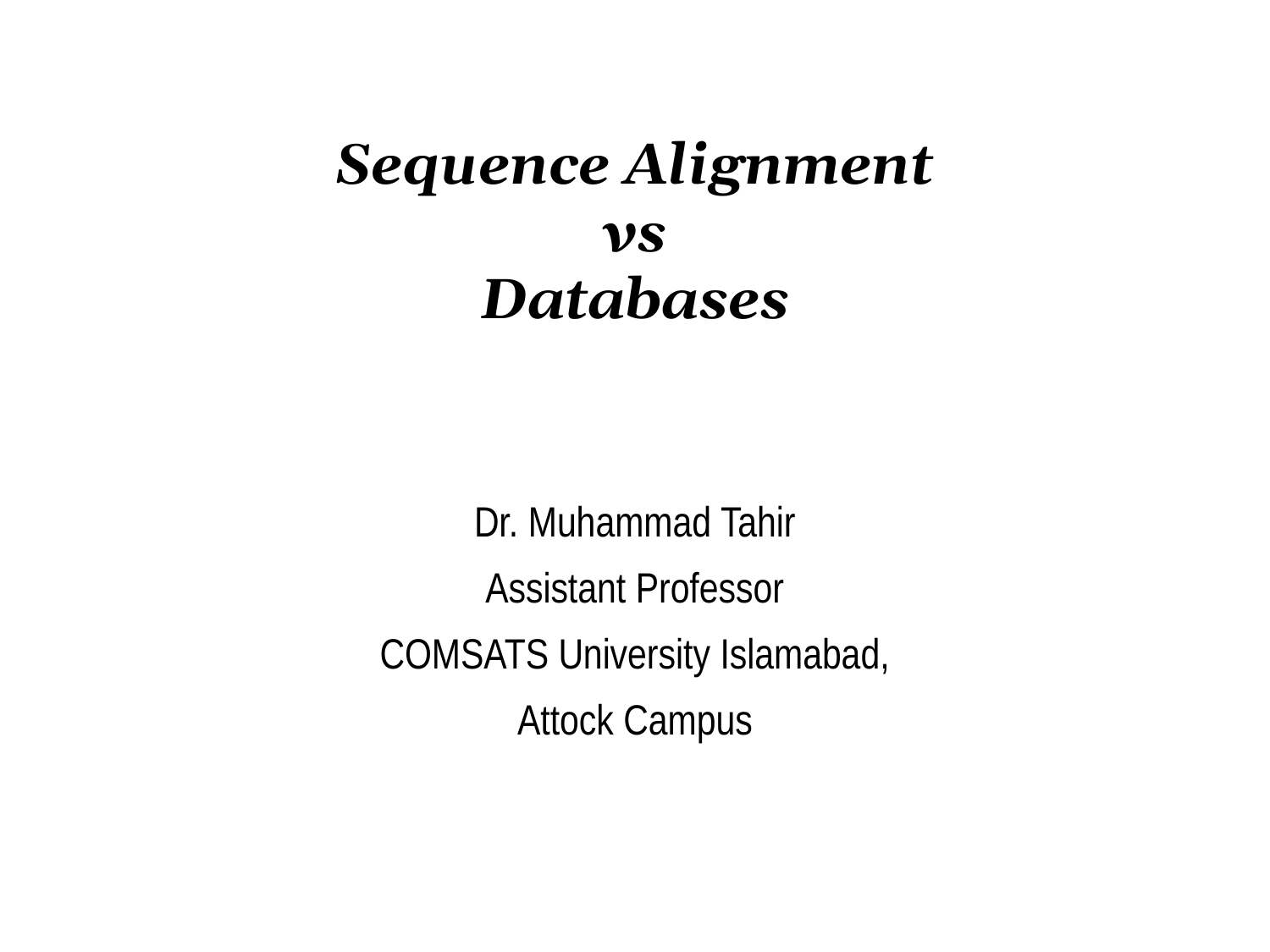

# Sequence Alignment vs Databases
Dr. Muhammad Tahir
Assistant Professor
COMSATS University Islamabad,
Attock Campus